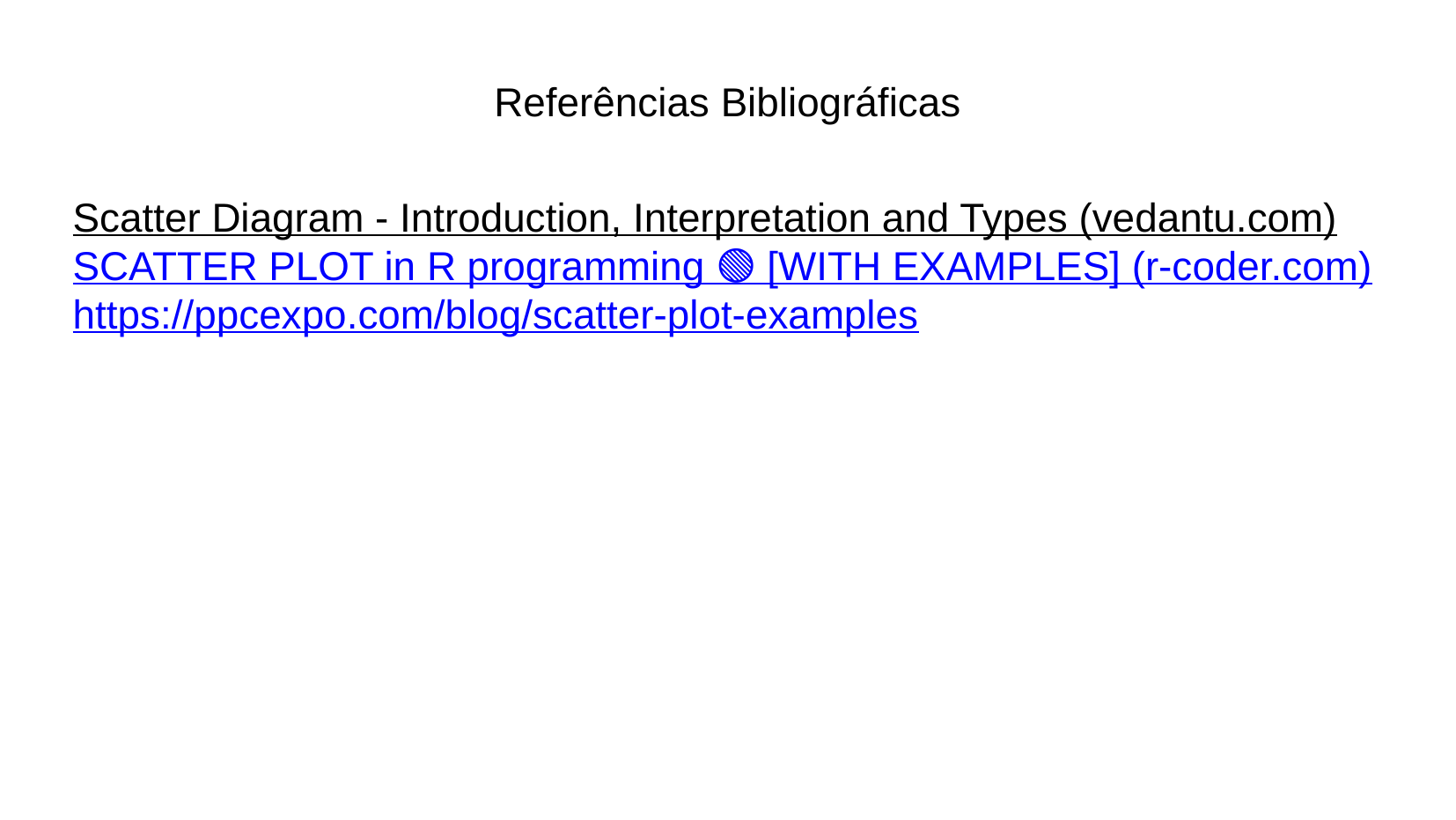

# Referências Bibliográficas
Scatter Diagram - Introduction, Interpretation and Types (vedantu.com)
SCATTER PLOT in R programming 🟢 [WITH EXAMPLES] (r-coder.com)
https://ppcexpo.com/blog/scatter-plot-examples